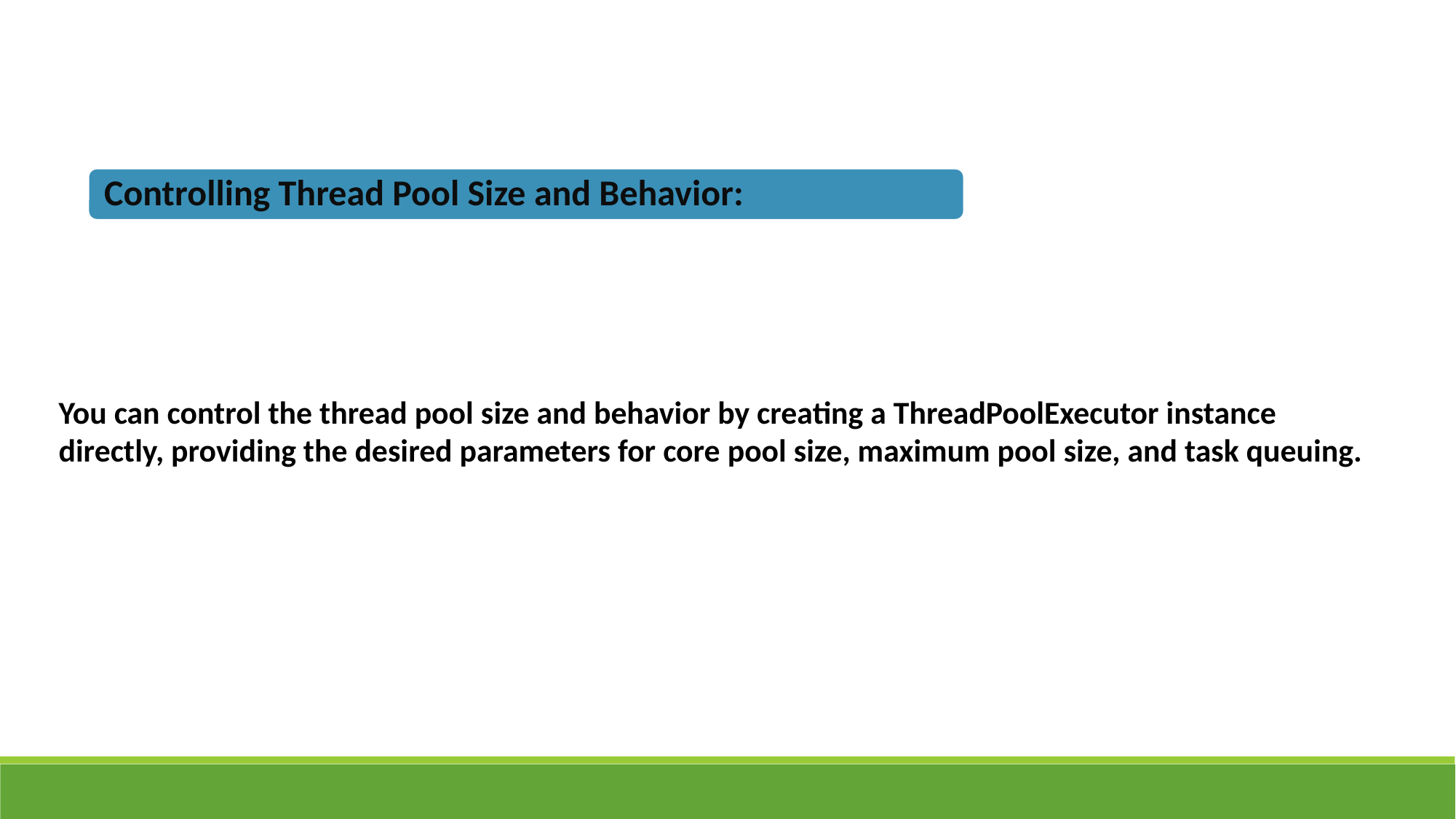

Controlling Thread Pool Size and Behavior:
You can control the thread pool size and behavior by creating a ThreadPoolExecutor instance directly, providing the desired parameters for core pool size, maximum pool size, and task queuing.